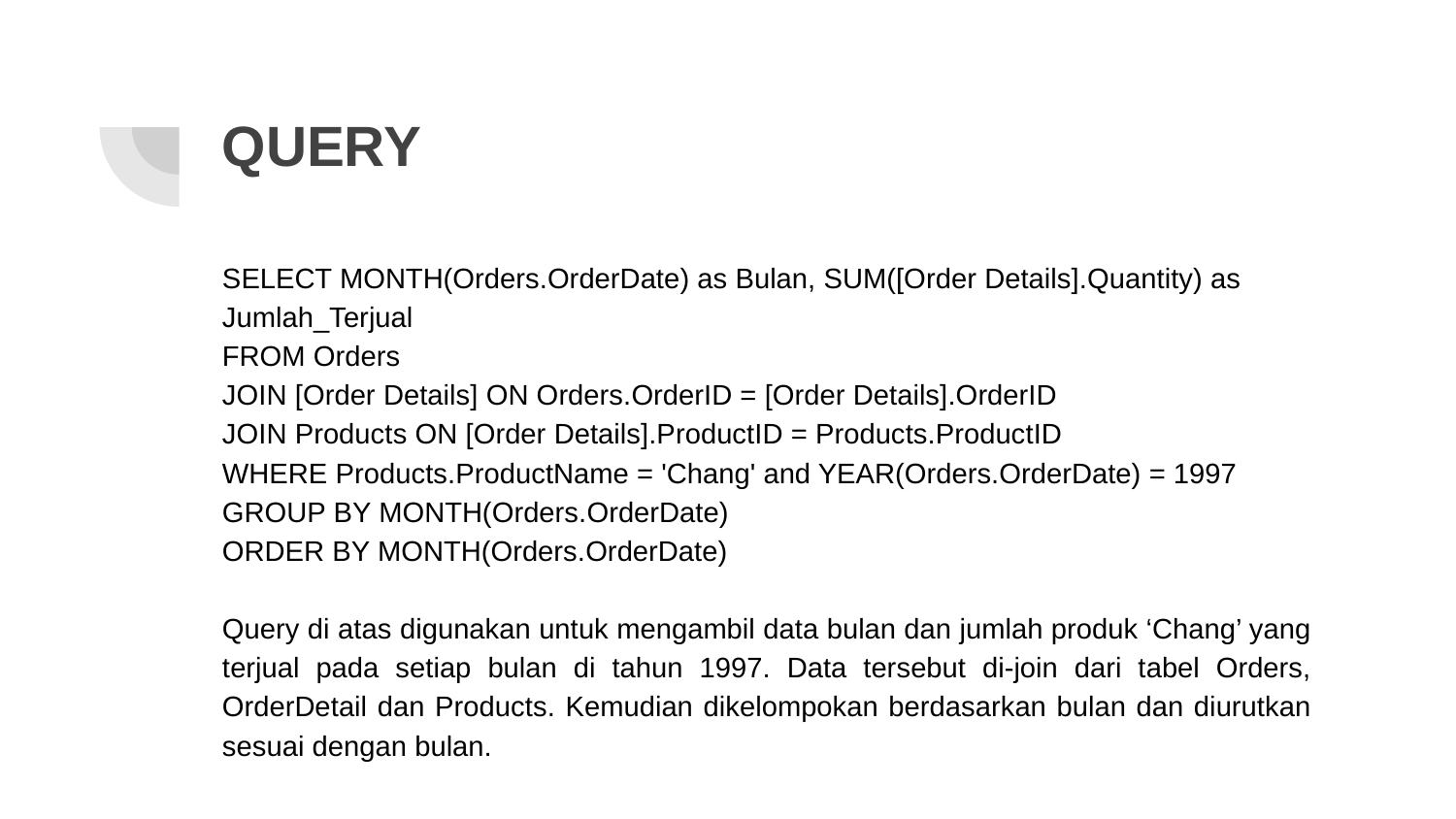

# QUERY
SELECT MONTH(Orders.OrderDate) as Bulan, SUM([Order Details].Quantity) as Jumlah_Terjual
FROM Orders
JOIN [Order Details] ON Orders.OrderID = [Order Details].OrderID
JOIN Products ON [Order Details].ProductID = Products.ProductID
WHERE Products.ProductName = 'Chang' and YEAR(Orders.OrderDate) = 1997
GROUP BY MONTH(Orders.OrderDate)
ORDER BY MONTH(Orders.OrderDate)

Query di atas digunakan untuk mengambil data bulan dan jumlah produk ‘Chang’ yang terjual pada setiap bulan di tahun 1997. Data tersebut di-join dari tabel Orders, OrderDetail dan Products. Kemudian dikelompokan berdasarkan bulan dan diurutkan sesuai dengan bulan.